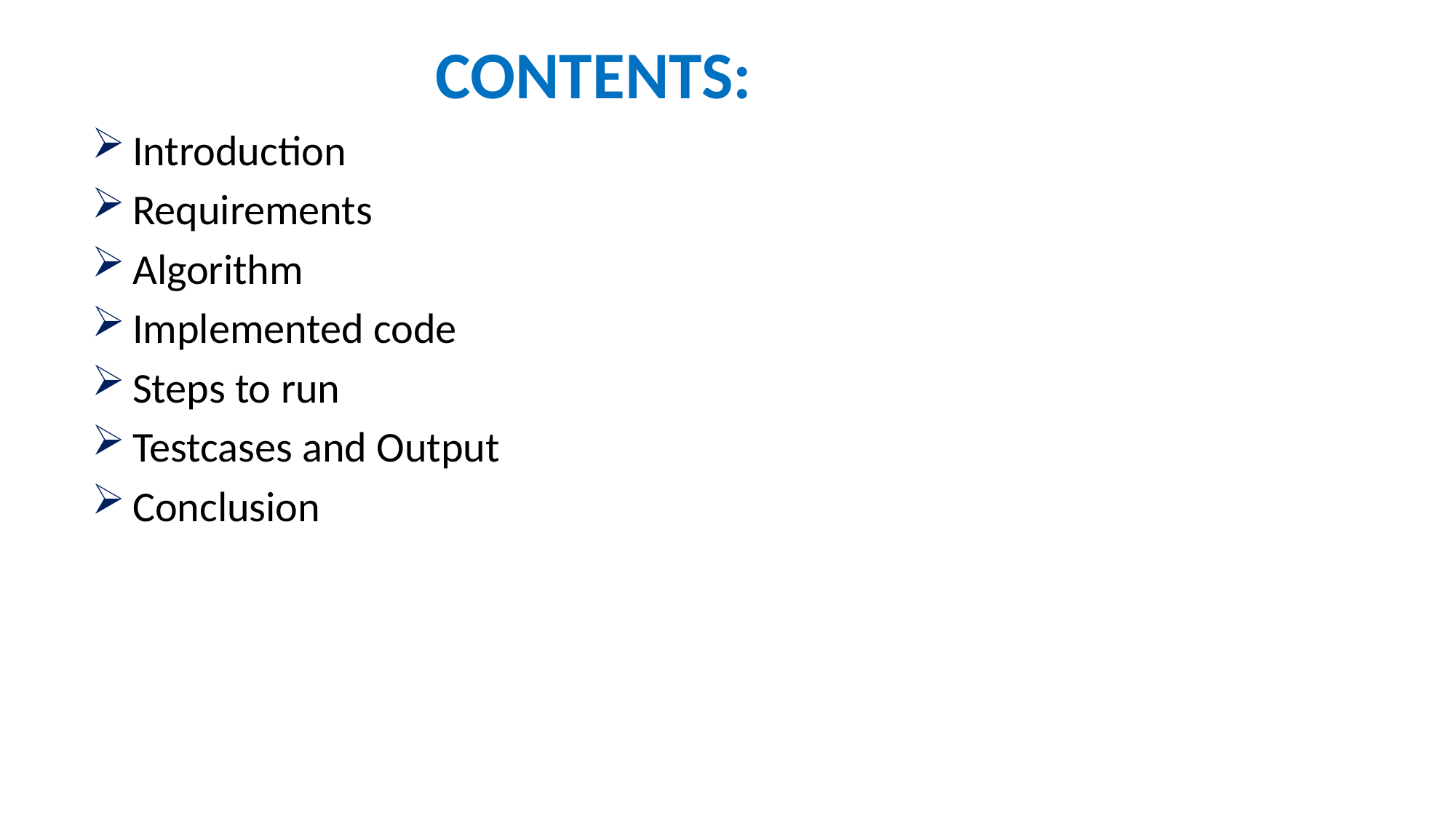

# CONTENTS:
Introduction
Requirements
Algorithm
Implemented code
Steps to run
Testcases and Output
Conclusion